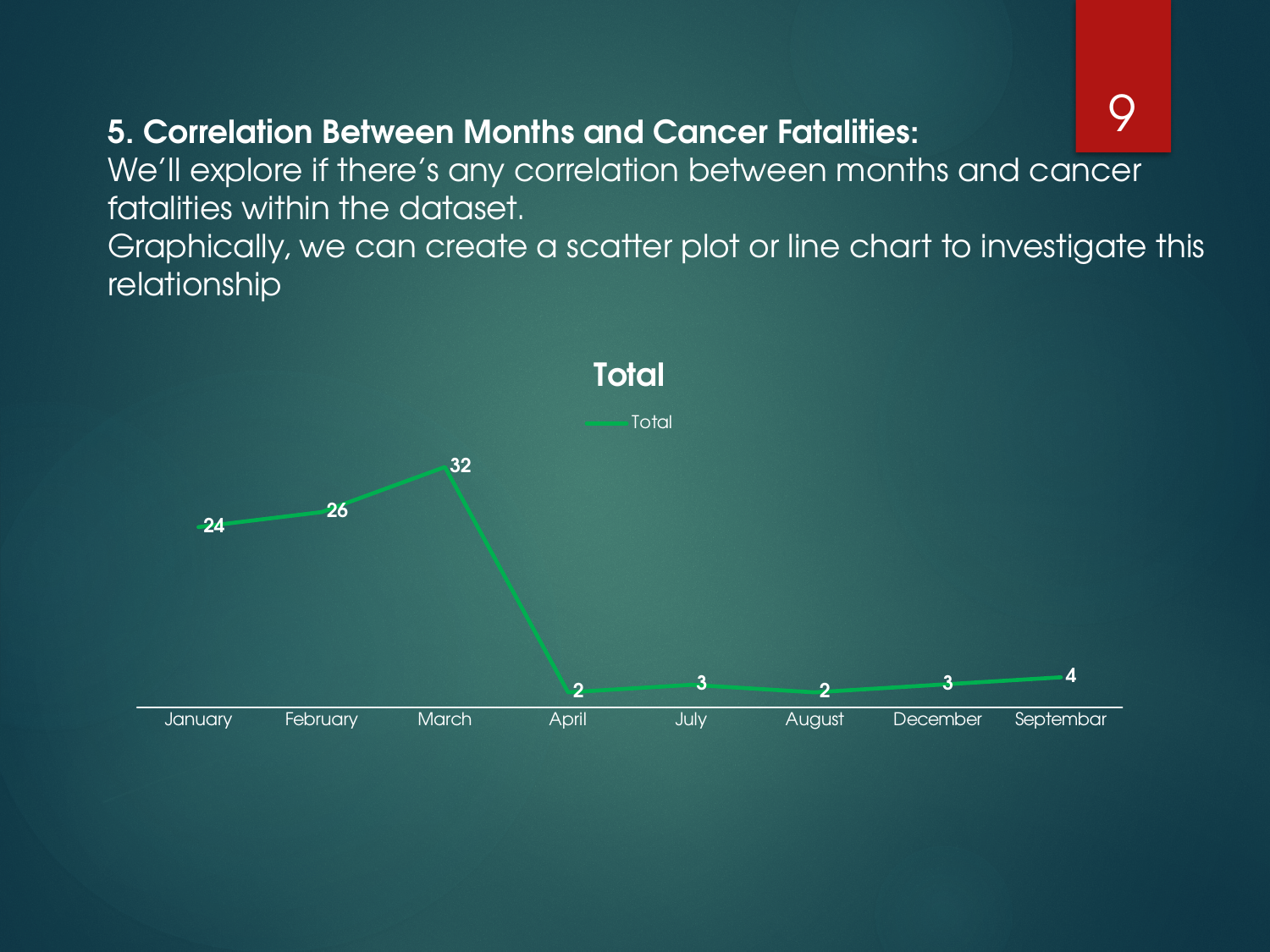

9
5. Correlation Between Months and Cancer Fatalities:
We’ll explore if there’s any correlation between months and cancer fatalities within the dataset.
Graphically, we can create a scatter plot or line chart to investigate this relationship

### Chart:

| Category |  |
|---|---|
| January | 24.0 |
| February | 26.0 |
| March | 32.0 |
| April | 2.0 |
| July | 3.0 |
| August | 2.0 |
| December | 3.0 |
| Septembar | 4.0 |